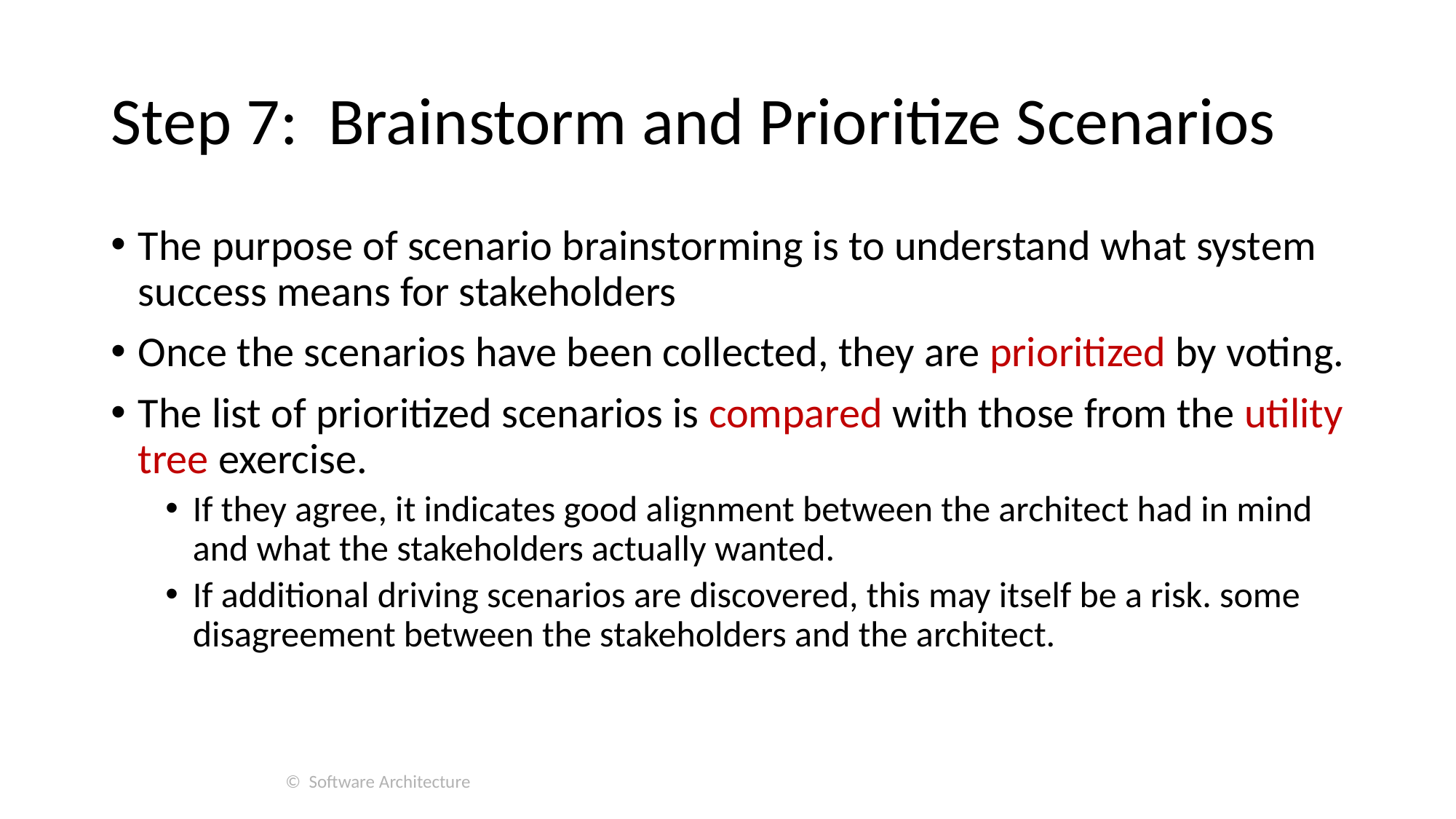

# Step 7:  Brainstorm and Prioritize Scenarios
The purpose of scenario brainstorming is to understand what system success means for stakeholders
Once the scenarios have been collected, they are prioritized by voting.
The list of prioritized scenarios is compared with those from the utility tree exercise.
If they agree, it indicates good alignment between the architect had in mind and what the stakeholders actually wanted.
If additional driving scenarios are discovered, this may itself be a risk. some disagreement between the stakeholders and the architect.

©  Software Architecture